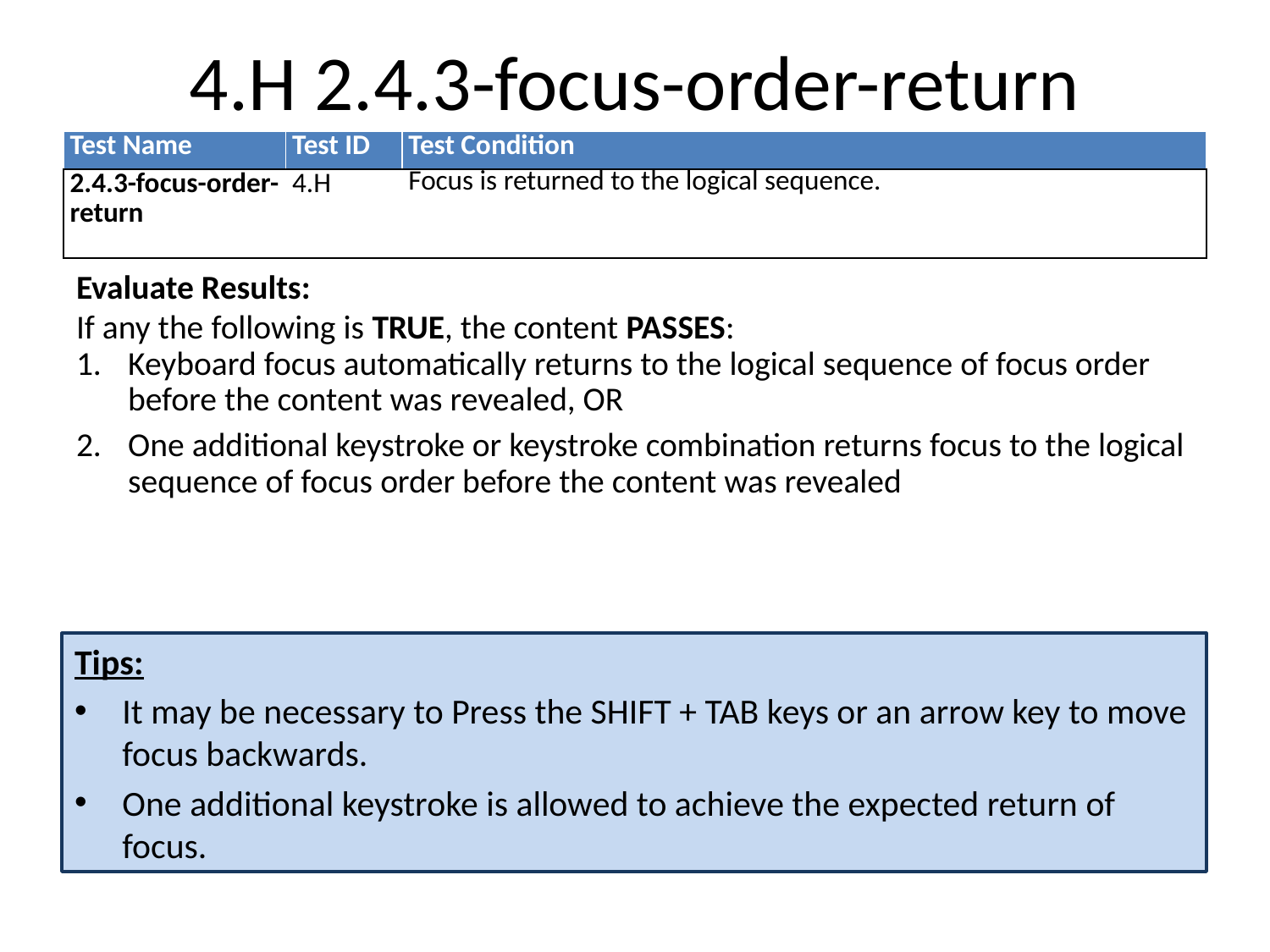

# 4.H 2.4.3-focus-order-return
| Test Name | Test ID | Test Condition |
| --- | --- | --- |
| 2.4.3-focus-order-return | 4.H | Focus is returned to the logical sequence. |
Evaluate Results:
If any the following is TRUE, the content PASSES:
Keyboard focus automatically returns to the logical sequence of focus order before the content was revealed, OR
One additional keystroke or keystroke combination returns focus to the logical sequence of focus order before the content was revealed
Tips:
It may be necessary to Press the SHIFT + TAB keys or an arrow key to move focus backwards.
One additional keystroke is allowed to achieve the expected return of focus.